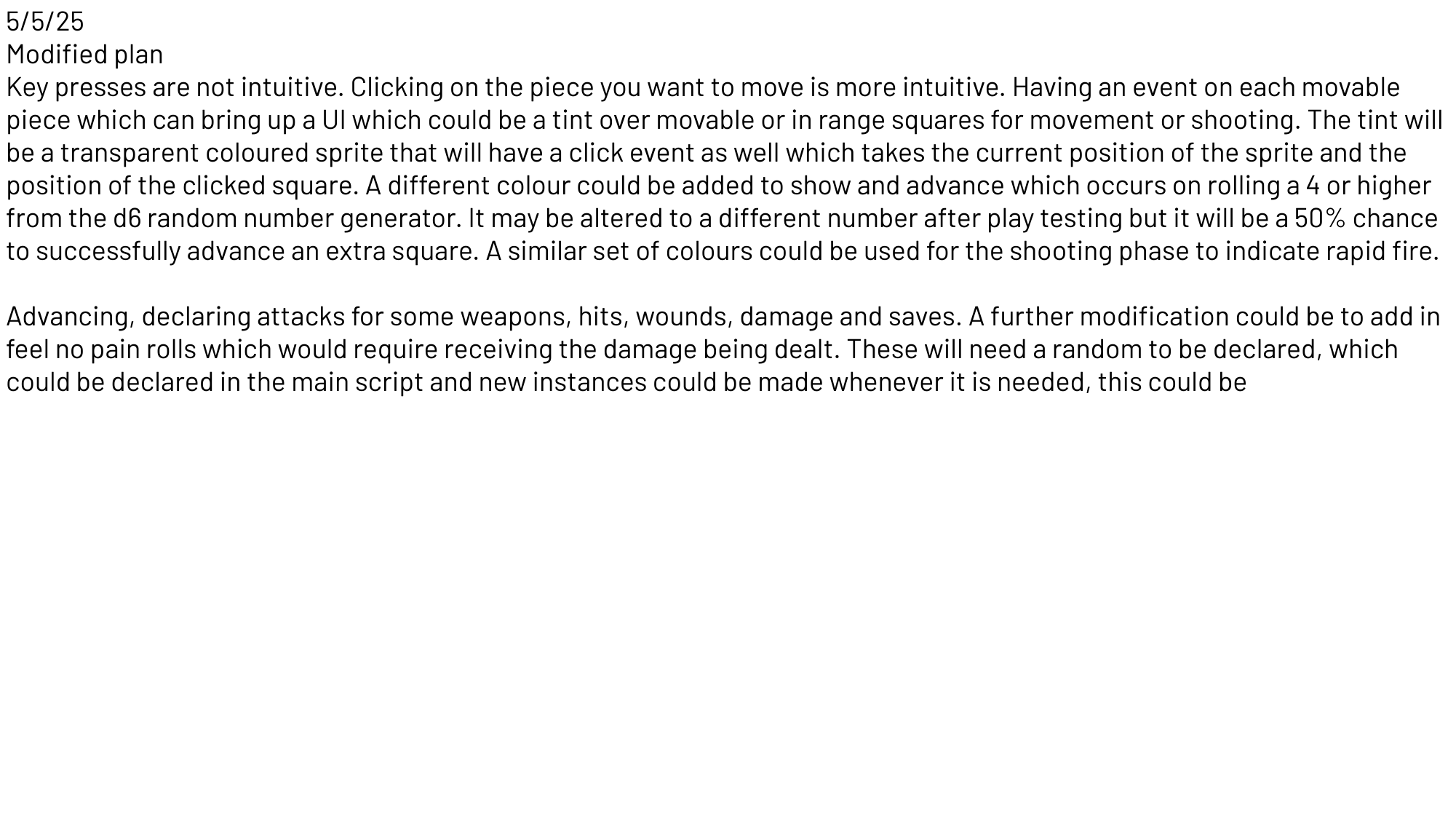

5/5/25
Modified plan
Key presses are not intuitive. Clicking on the piece you want to move is more intuitive. Having an event on each movable piece which can bring up a UI which could be a tint over movable or in range squares for movement or shooting. The tint will be a transparent coloured sprite that will have a click event as well which takes the current position of the sprite and the position of the clicked square. A different colour could be added to show and advance which occurs on rolling a 4 or higher from the d6 random number generator. It may be altered to a different number after play testing but it will be a 50% chance to successfully advance an extra square. A similar set of colours could be used for the shooting phase to indicate rapid fire.

Advancing, declaring attacks for some weapons, hits, wounds, damage and saves. A further modification could be to add in feel no pain rolls which would require receiving the damage being dealt. These will need a random to be declared, which could be declared in the main script and new instances could be made whenever it is needed, this could be